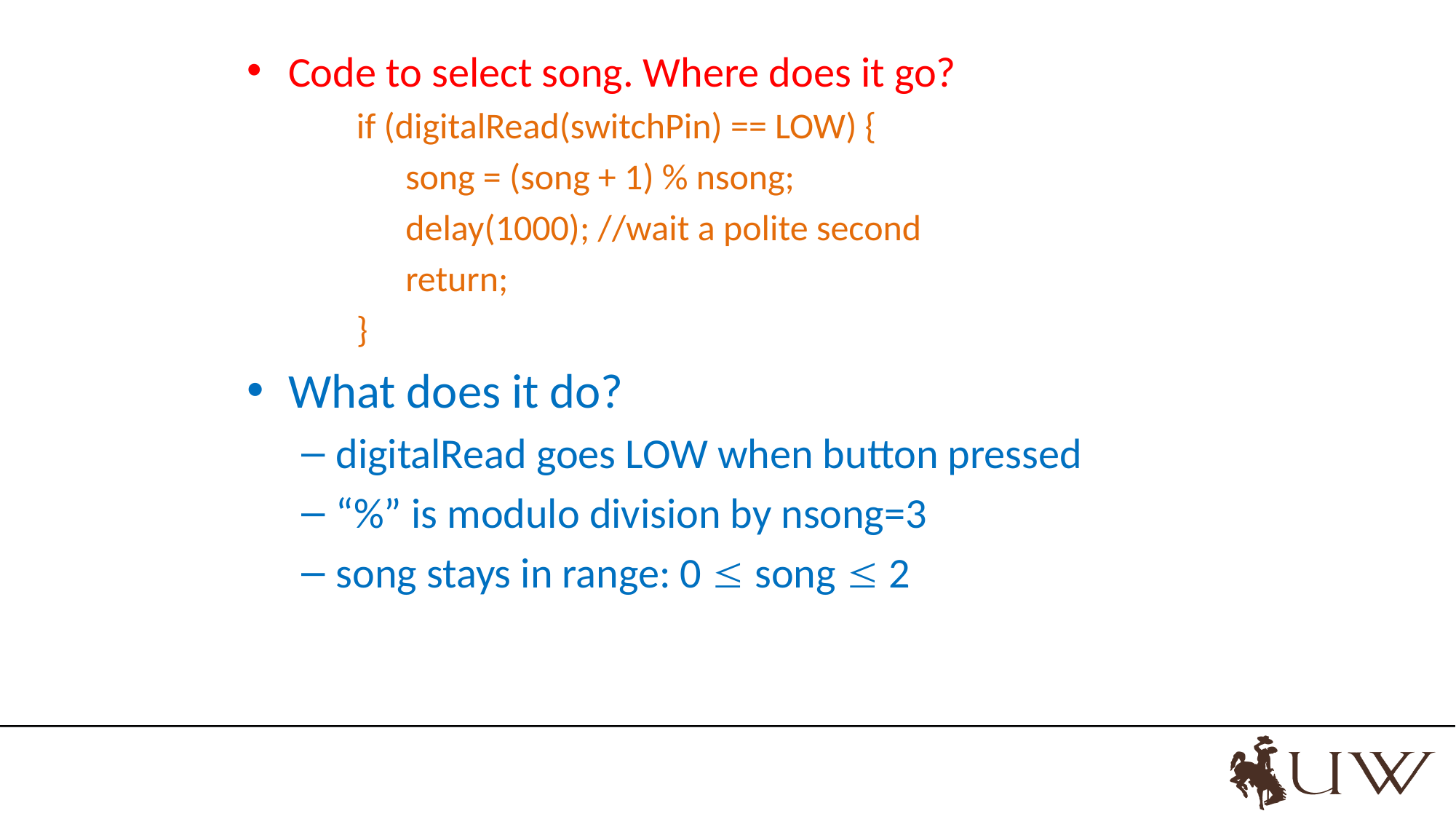

Code to select song. Where does it go?
if (digitalRead(switchPin) == LOW) {
      song = (song + 1) % nsong;
      delay(1000); //wait a polite second
      return;
}
What does it do?
digitalRead goes LOW when button pressed
“%” is modulo division by nsong=3
song stays in range: 0 ≤ song ≤ 2